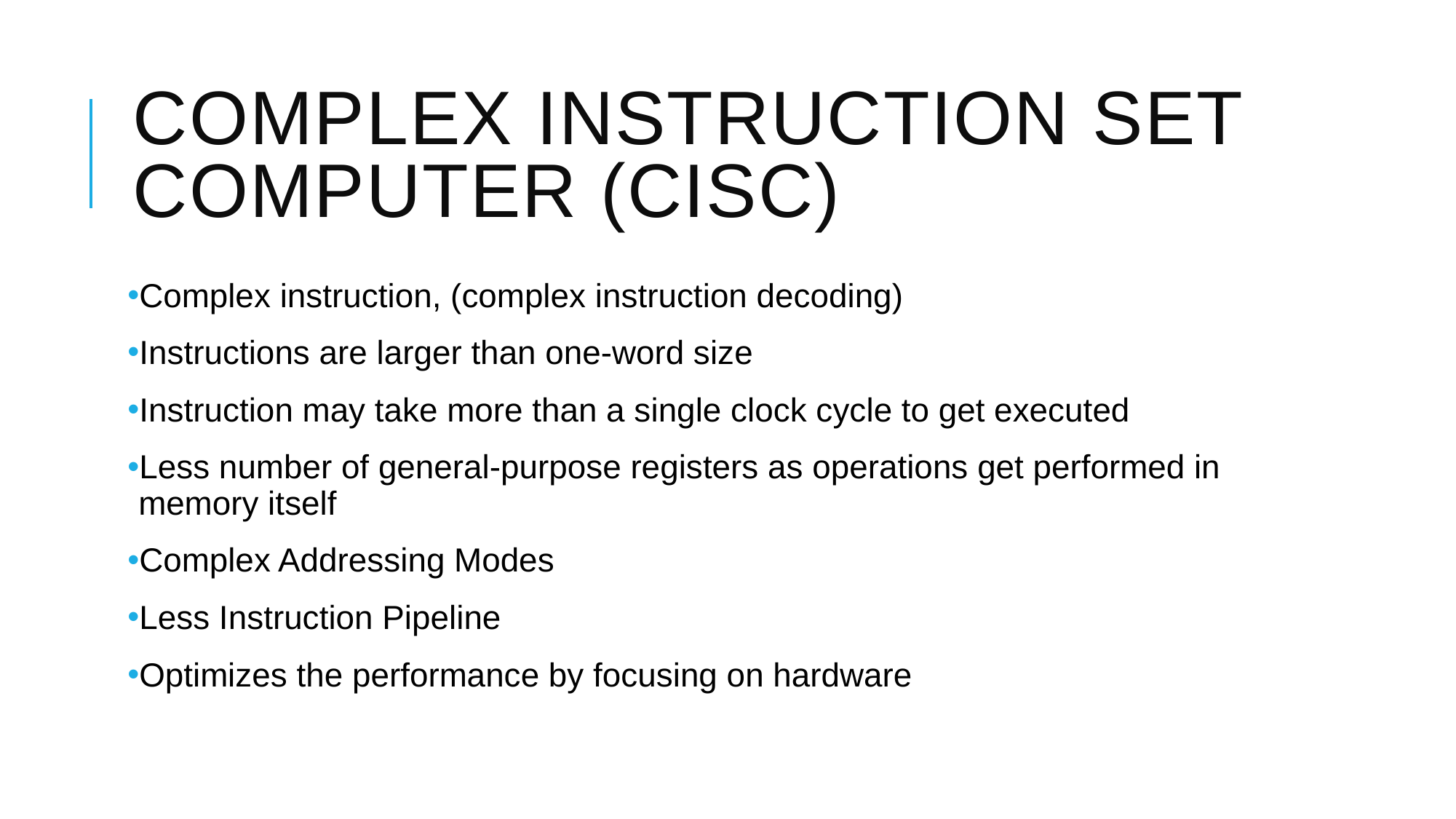

# Complex Instruction Set Computer (CISC)
Complex instruction, (complex instruction decoding)
Instructions are larger than one-word size
Instruction may take more than a single clock cycle to get executed
Less number of general-purpose registers as operations get performed in memory itself
Complex Addressing Modes
Less Instruction Pipeline
Optimizes the performance by focusing on hardware